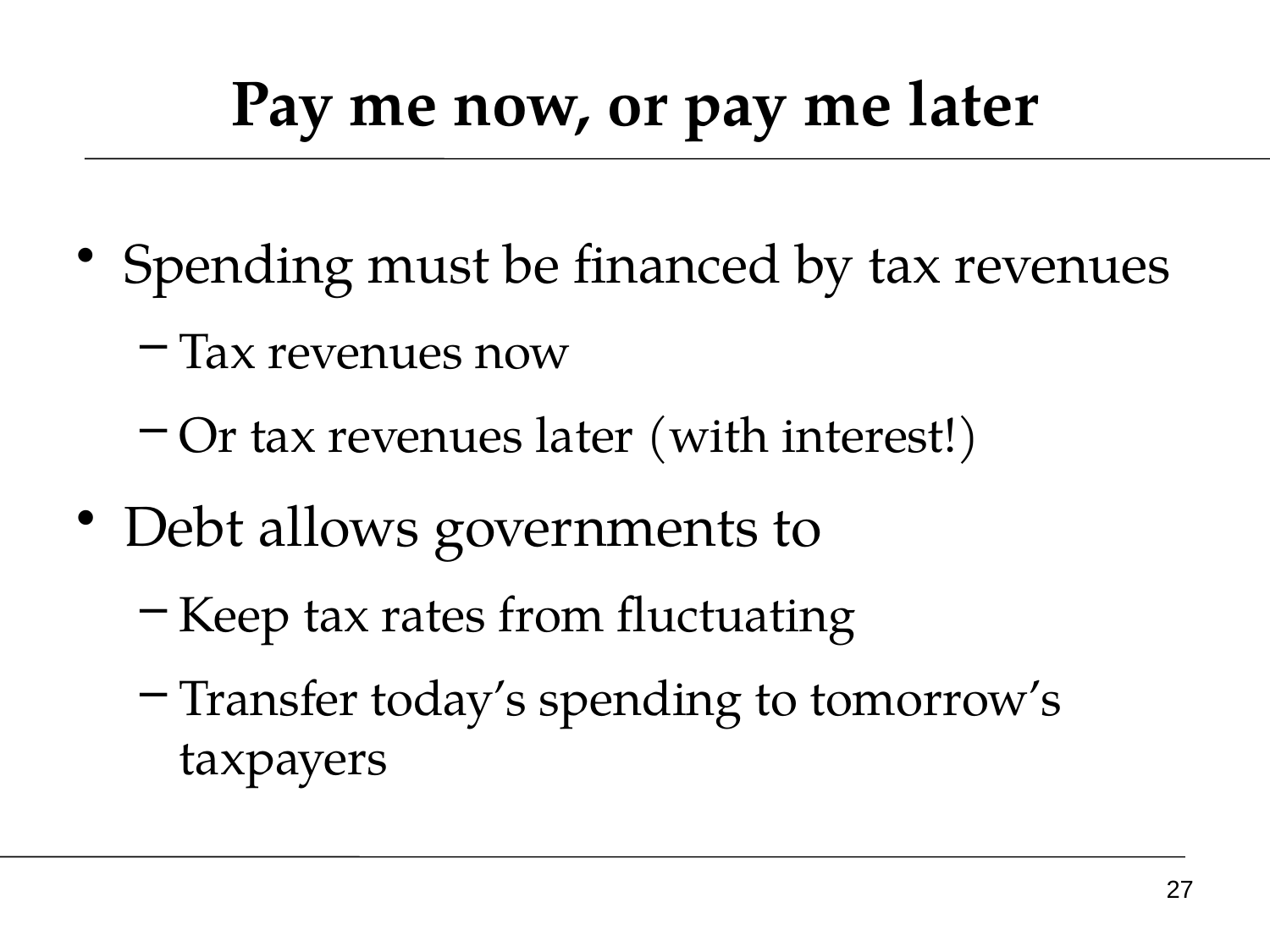

# Pay me now, or pay me later
Spending must be financed by tax revenues
Tax revenues now
Or tax revenues later (with interest!)
Debt allows governments to
Keep tax rates from fluctuating
Transfer today’s spending to tomorrow’s taxpayers

27